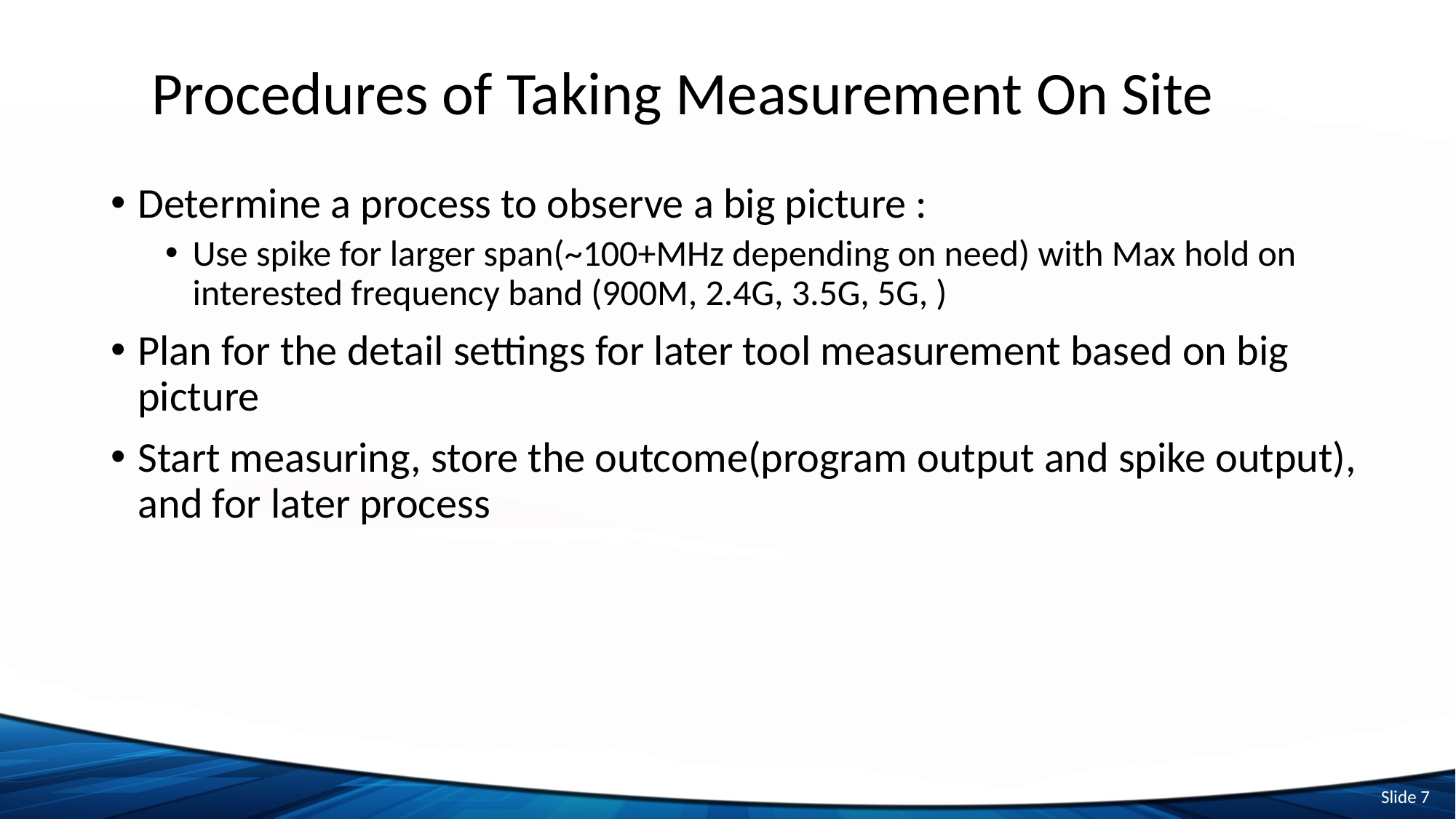

# Procedures of Taking Measurement On Site
Determine a process to observe a big picture :
Use spike for larger span(~100+MHz depending on need) with Max hold on interested frequency band (900M, 2.4G, 3.5G, 5G, )
Plan for the detail settings for later tool measurement based on big picture
Start measuring, store the outcome(program output and spike output), and for later process